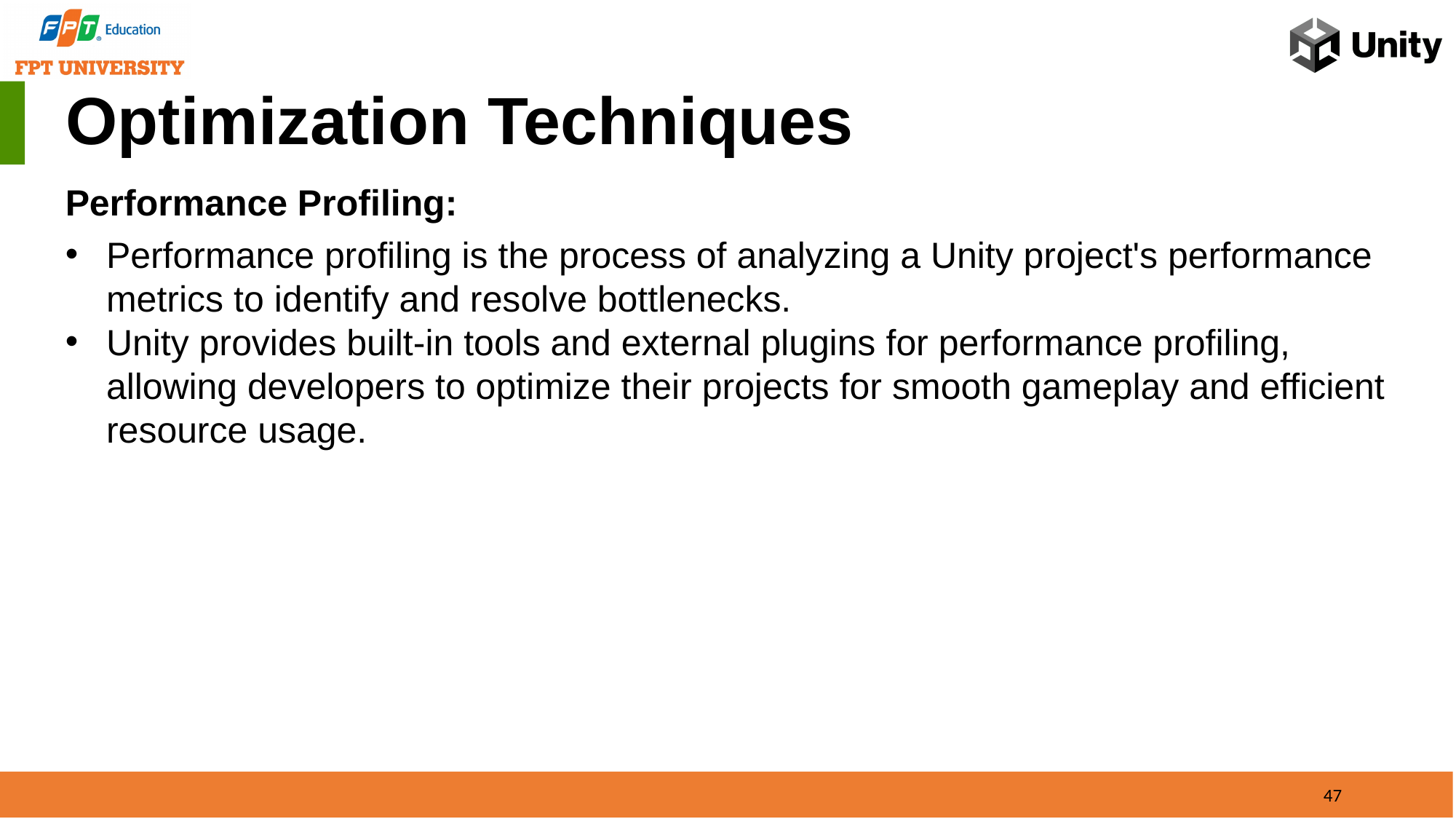

Optimization Techniques

Performance Profiling:
Performance profiling is the process of analyzing a Unity project's performance metrics to identify and resolve bottlenecks.
Unity provides built-in tools and external plugins for performance profiling, allowing developers to optimize their projects for smooth gameplay and efficient resource usage.
47